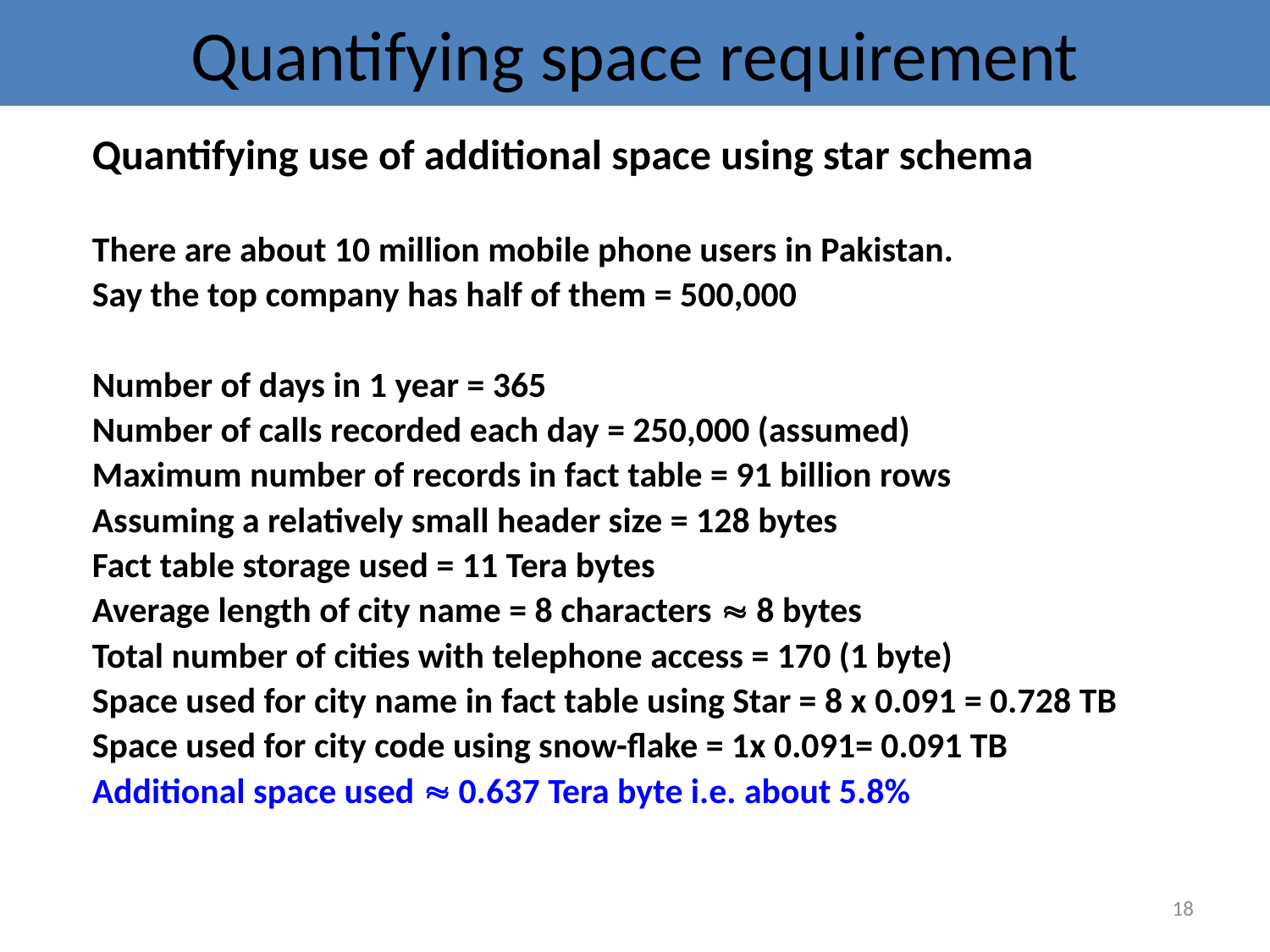

# Quantifying space requirement
	Quantifying use of additional space using star schema

	There are about 10 million mobile phone users in Pakistan.
	Say the top company has half of them = 500,000

	Number of days in 1 year = 365
	Number of calls recorded each day = 250,000 (assumed)
	Maximum number of records in fact table = 91 billion rows
	Assuming a relatively small header size = 128 bytes
	Fact table storage used = 11 Tera bytes
	Average length of city name = 8 characters ≈ 8 bytes
	Total number of cities with telephone access = 170 (1 byte)
	Space used for city name in fact table using Star = 8 x 0.091 = 0.728 TB
	Space used for city code using snow-flake = 1x 0.091= 0.091 TB
	Additional space used ≈ 0.637 Tera byte i.e. about 5.8%
18